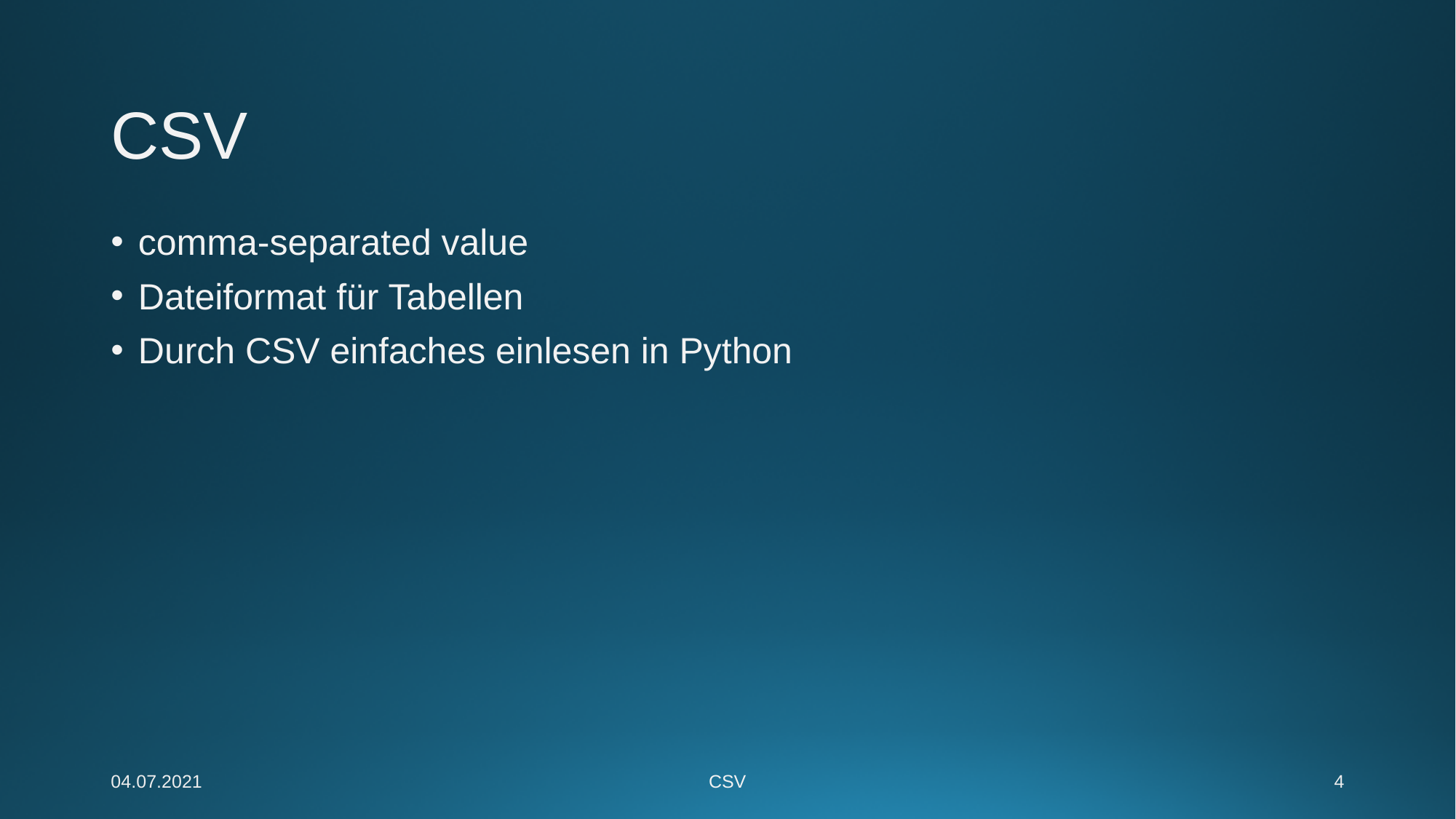

# CSV
comma-separated value
Dateiformat für Tabellen
Durch CSV einfaches einlesen in Python

04.07.2021
CSV
4